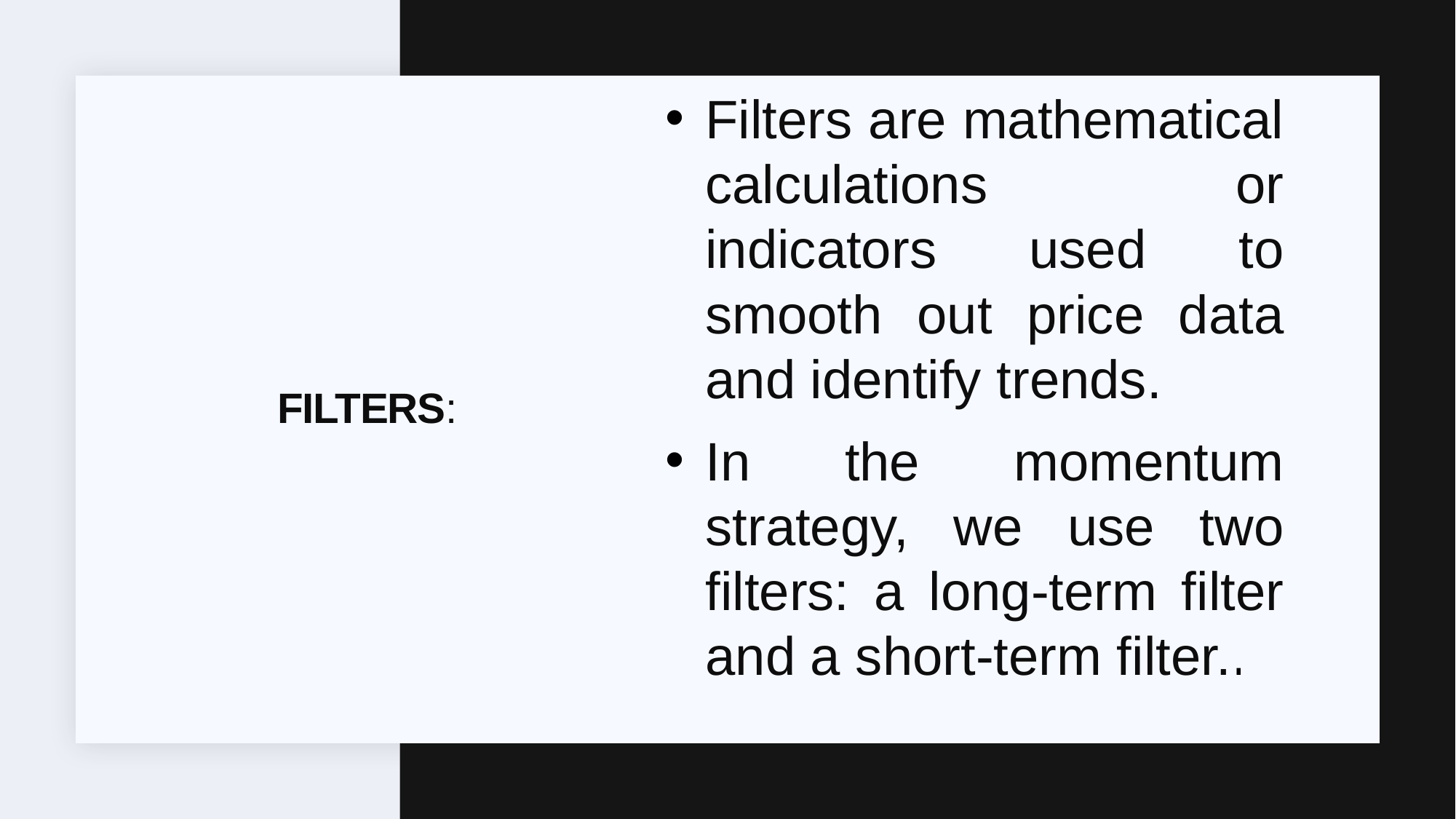

Filters are mathematical calculations or indicators used to smooth out price data and identify trends.
In the momentum strategy, we use two filters: a long-term filter and a short-term filter..

# Filters: